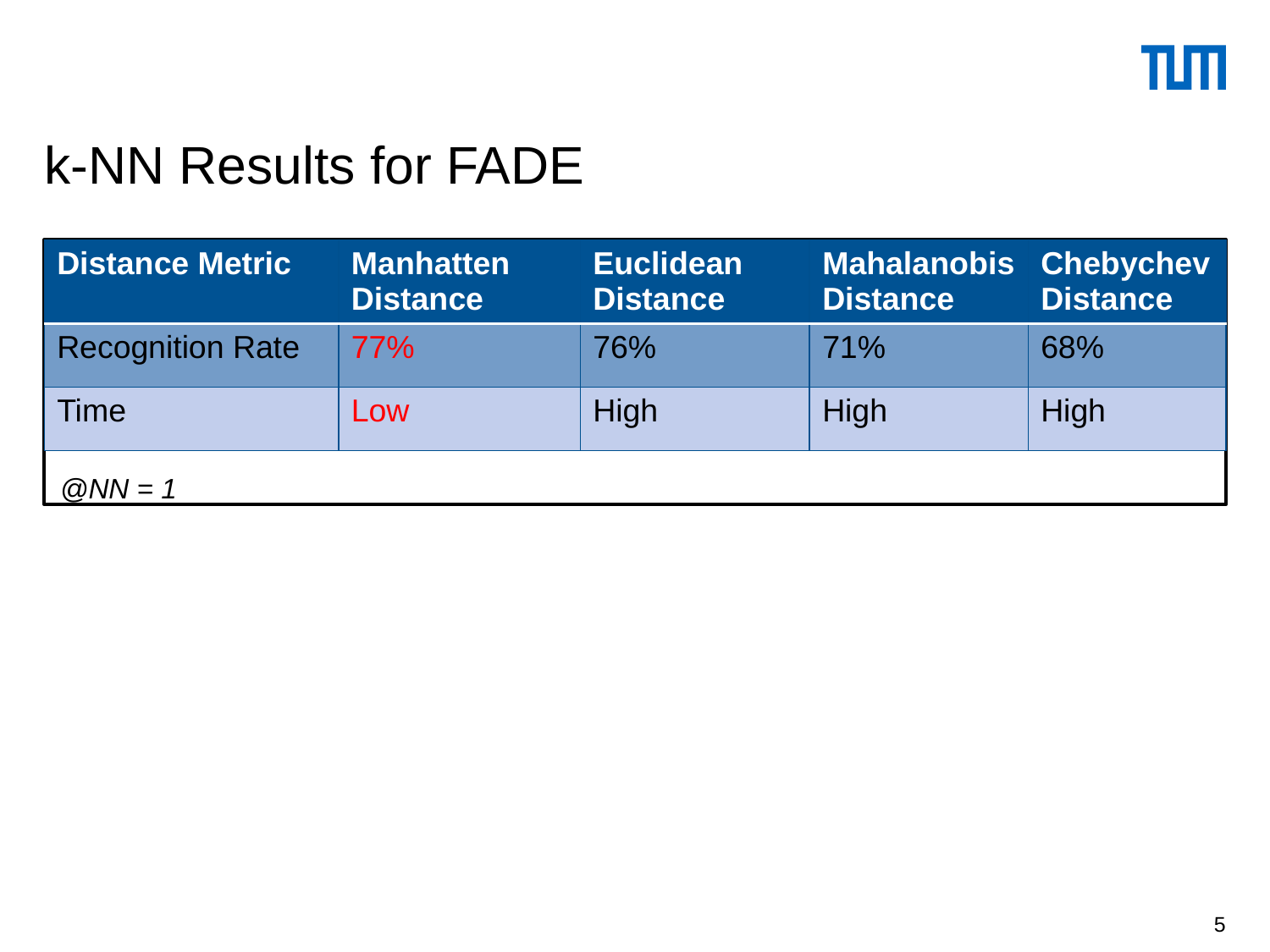

# k-NN Results for FADE

  @NN = 1
| Distance Metric | Manhatten Distance | Euclidean Distance | Mahalanobis Distance | Chebychev Distance |
| --- | --- | --- | --- | --- |
| Recognition Rate | 77% | 76% | 71% | 68% |
| Time | Low | High | High | High |
5